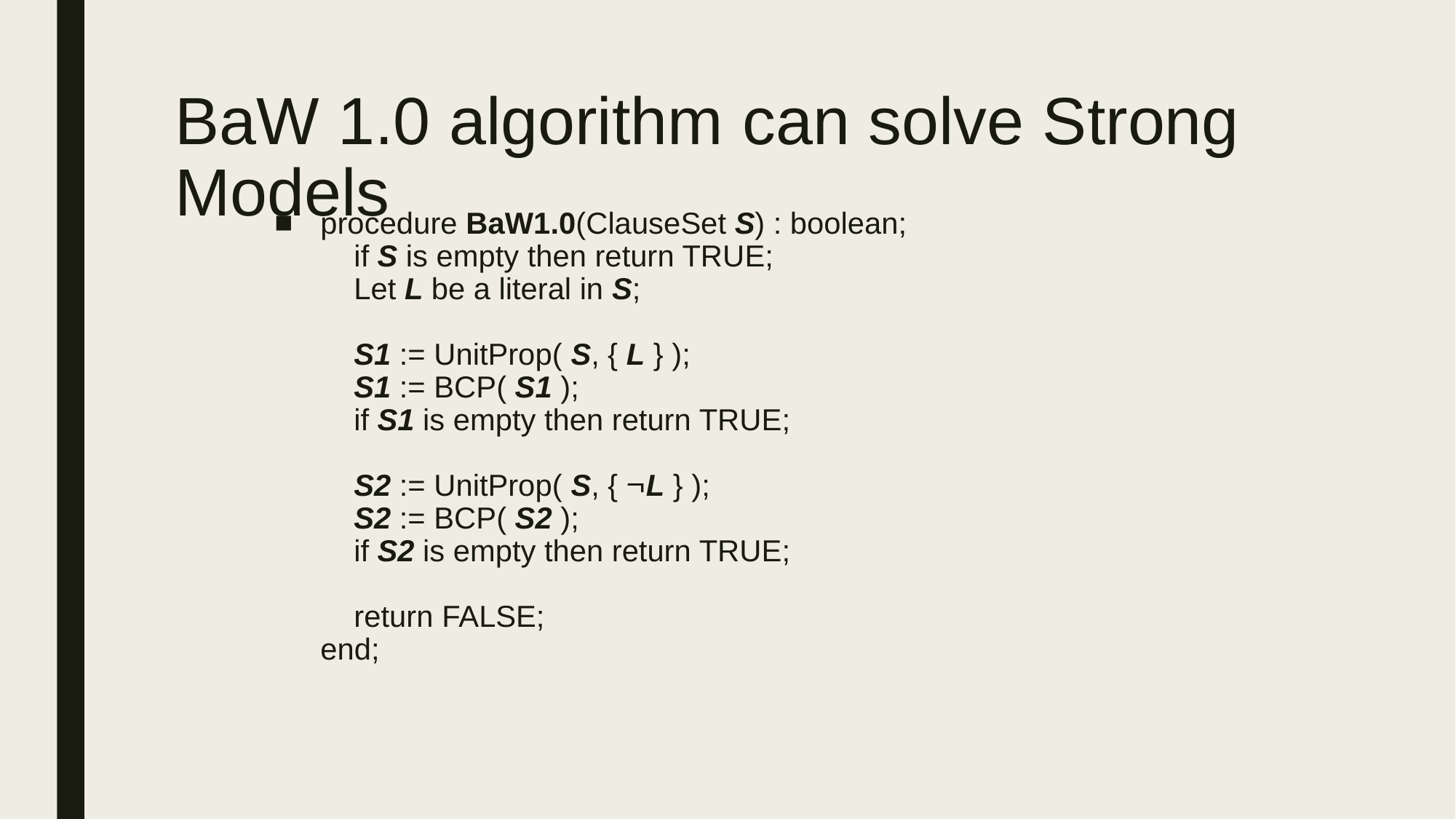

# BaW 1.0 algorithm can solve Strong Models
procedure BaW1.0(ClauseSet S) : boolean;
    if S is empty then return TRUE;
    Let L be a literal in S;
    S1 := UnitProp( S, { L } );
    S1 := BCP( S1 );
    if S1 is empty then return TRUE;
    S2 := UnitProp( S, { ¬L } );
    S2 := BCP( S2 );
    if S2 is empty then return TRUE;
    return FALSE;
end;